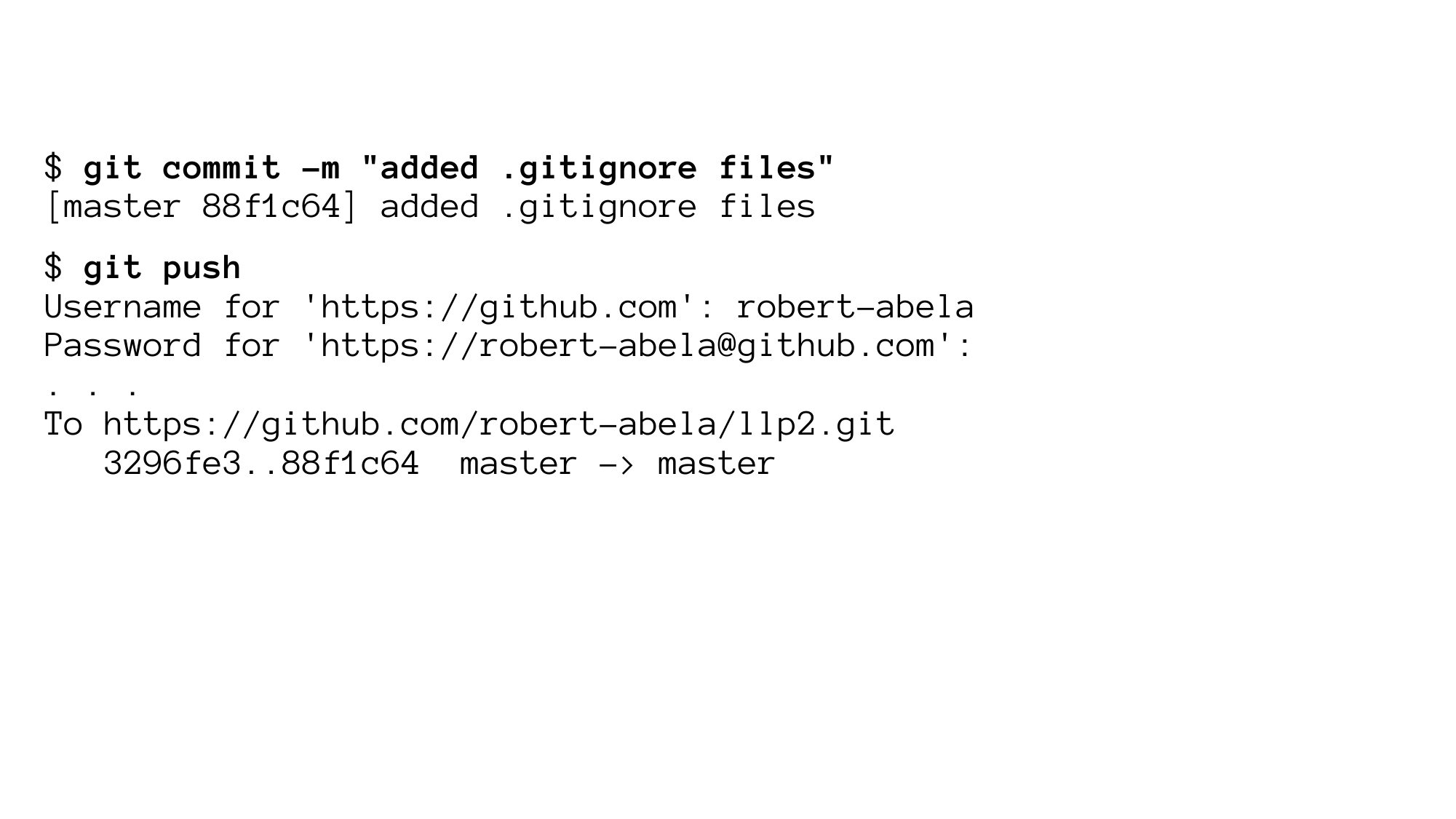

$ git commit -m "added .gitignore files"
[master 88f1c64] added .gitignore files
$ git push
Username for 'https://github.com': robert-abela
Password for 'https://robert-abela@github.com':
. . .
To https://github.com/robert-abela/llp2.git
   3296fe3..88f1c64  master -> master